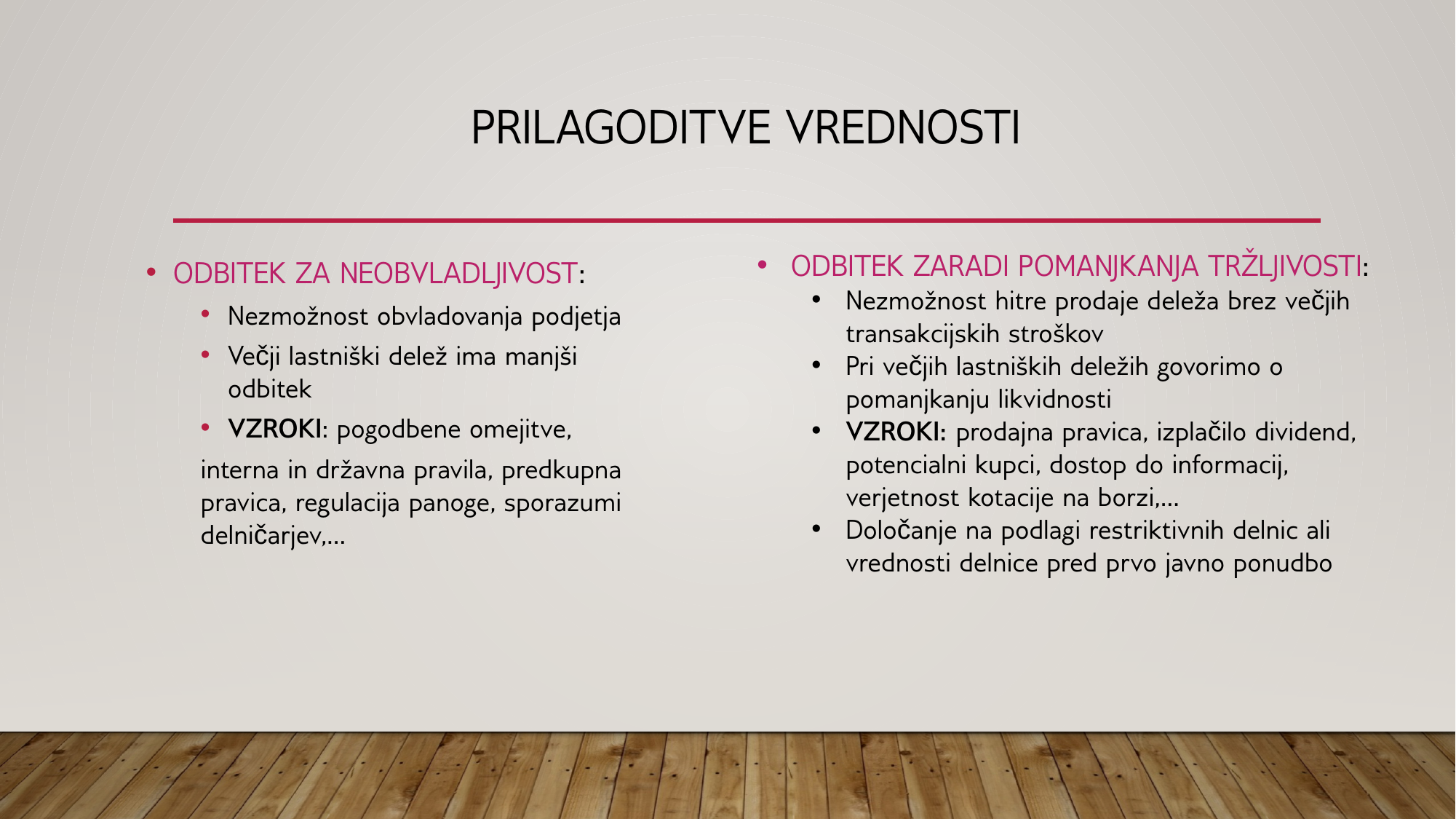

# PRILAGODITVE VREDNOSTI
ODBITEK ZA NEOBVLADLJIVOST:
Nezmožnost obvladovanja podjetja
Večji lastniški delež ima manjši odbitek
VZROKI: pogodbene omejitve,
interna in državna pravila, predkupna pravica, regulacija panoge, sporazumi delničarjev,…

ODBITEK ZARADI POMANJKANJA TRŽLJIVOSTI:
Nezmožnost hitre prodaje deleža brez večjih transakcijskih stroškov
Pri večjih lastniških deležih govorimo o pomanjkanju likvidnosti
VZROKI: prodajna pravica, izplačilo dividend, potencialni kupci, dostop do informacij, verjetnost kotacije na borzi,…
Določanje na podlagi restriktivnih delnic ali vrednosti delnice pred prvo javno ponudbo